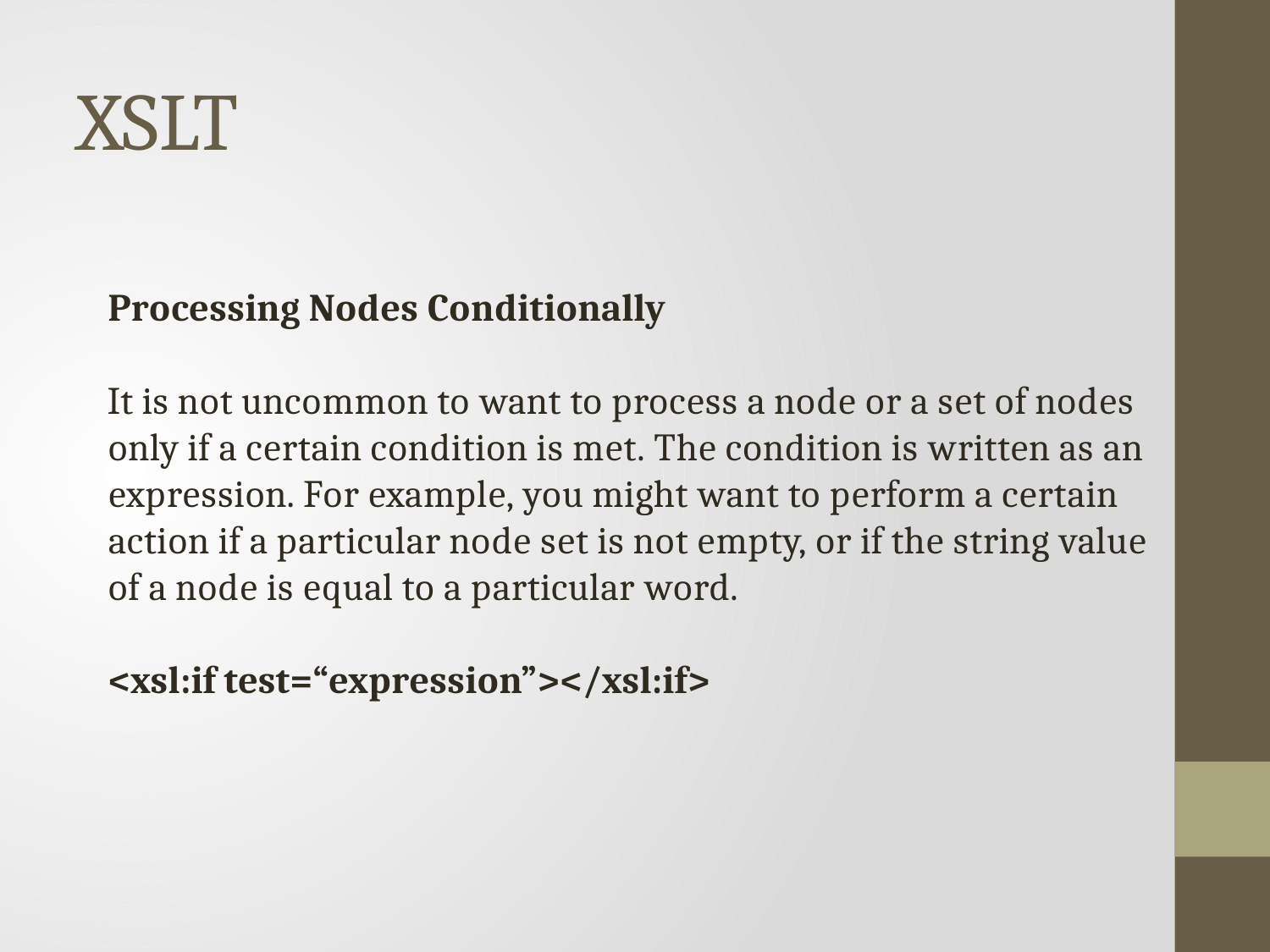

# XSLT
Processing Nodes Conditionally

It is not uncommon to want to process a node or a set of nodes only if a certain condition is met. The condition is written as an expression. For example, you might want to perform a certain action if a particular node set is not empty, or if the string value of a node is equal to a particular word.

<xsl:if test=“expression”></xsl:if>